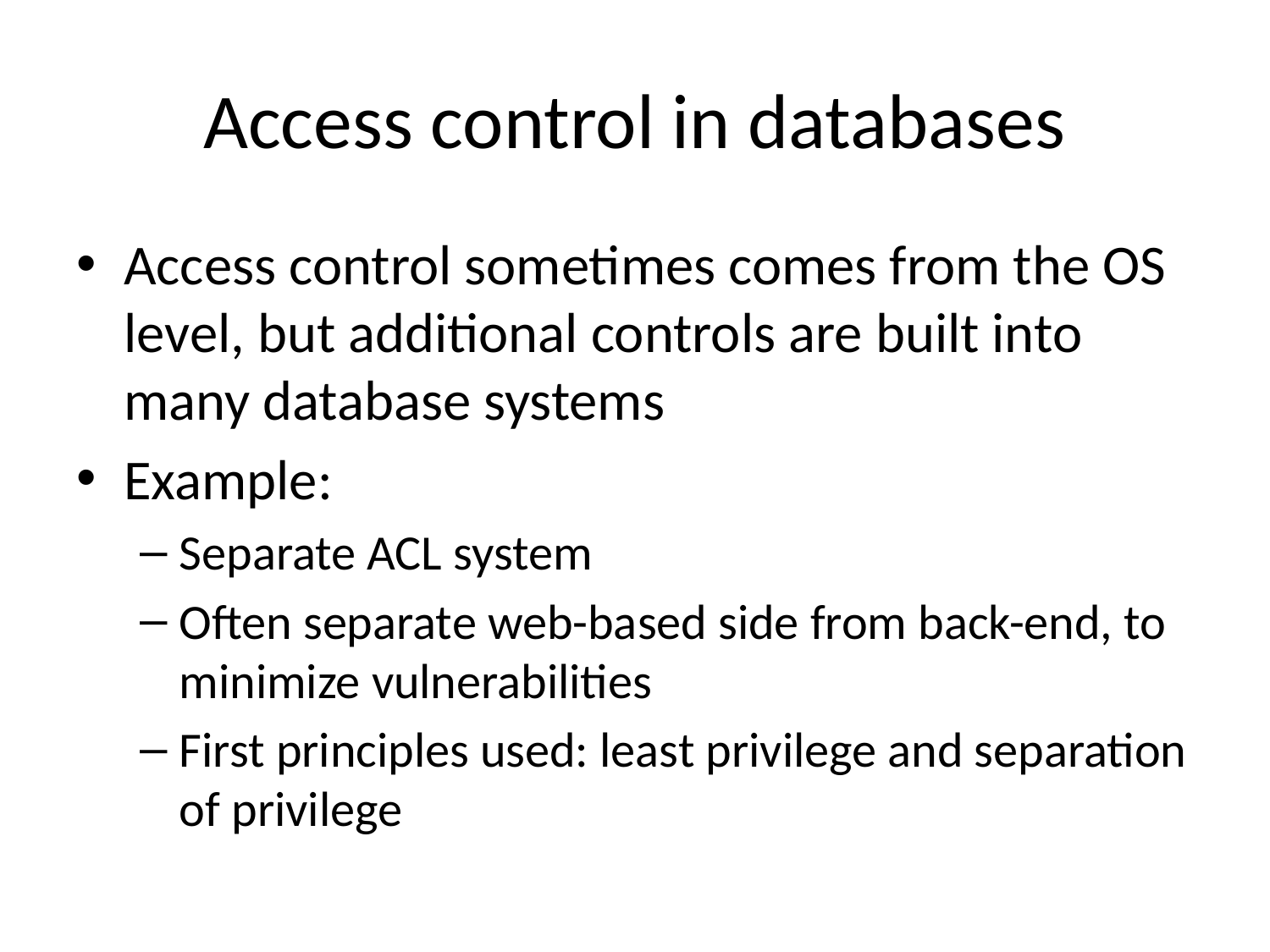

# Access control in databases
Access control sometimes comes from the OS level, but additional controls are built into many database systems
Example:
Separate ACL system
Often separate web-based side from back-end, to minimize vulnerabilities
First principles used: least privilege and separation of privilege